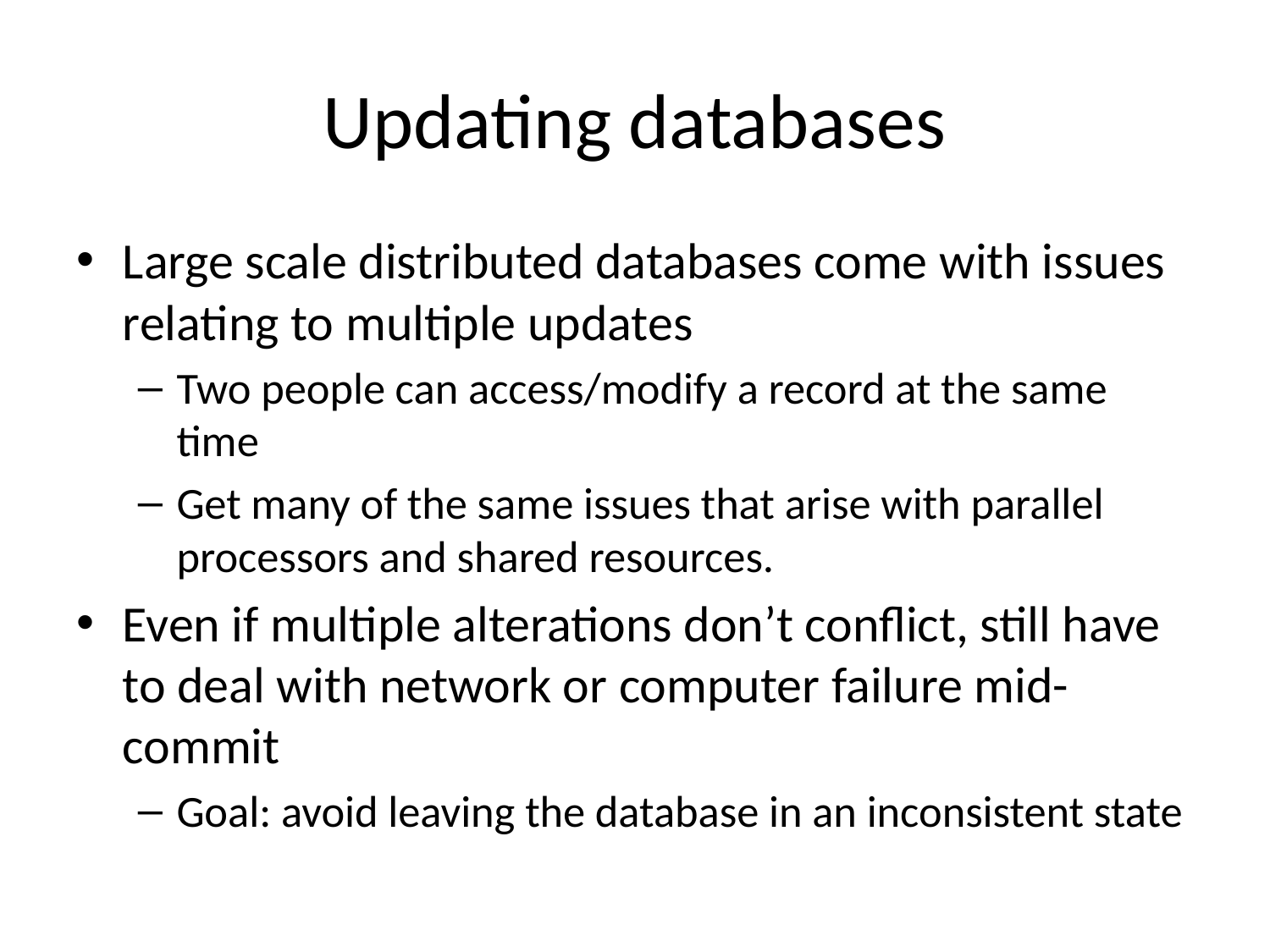

# Updating databases
Large scale distributed databases come with issues relating to multiple updates
Two people can access/modify a record at the same time
Get many of the same issues that arise with parallel processors and shared resources.
Even if multiple alterations don’t conflict, still have to deal with network or computer failure mid-commit
Goal: avoid leaving the database in an inconsistent state